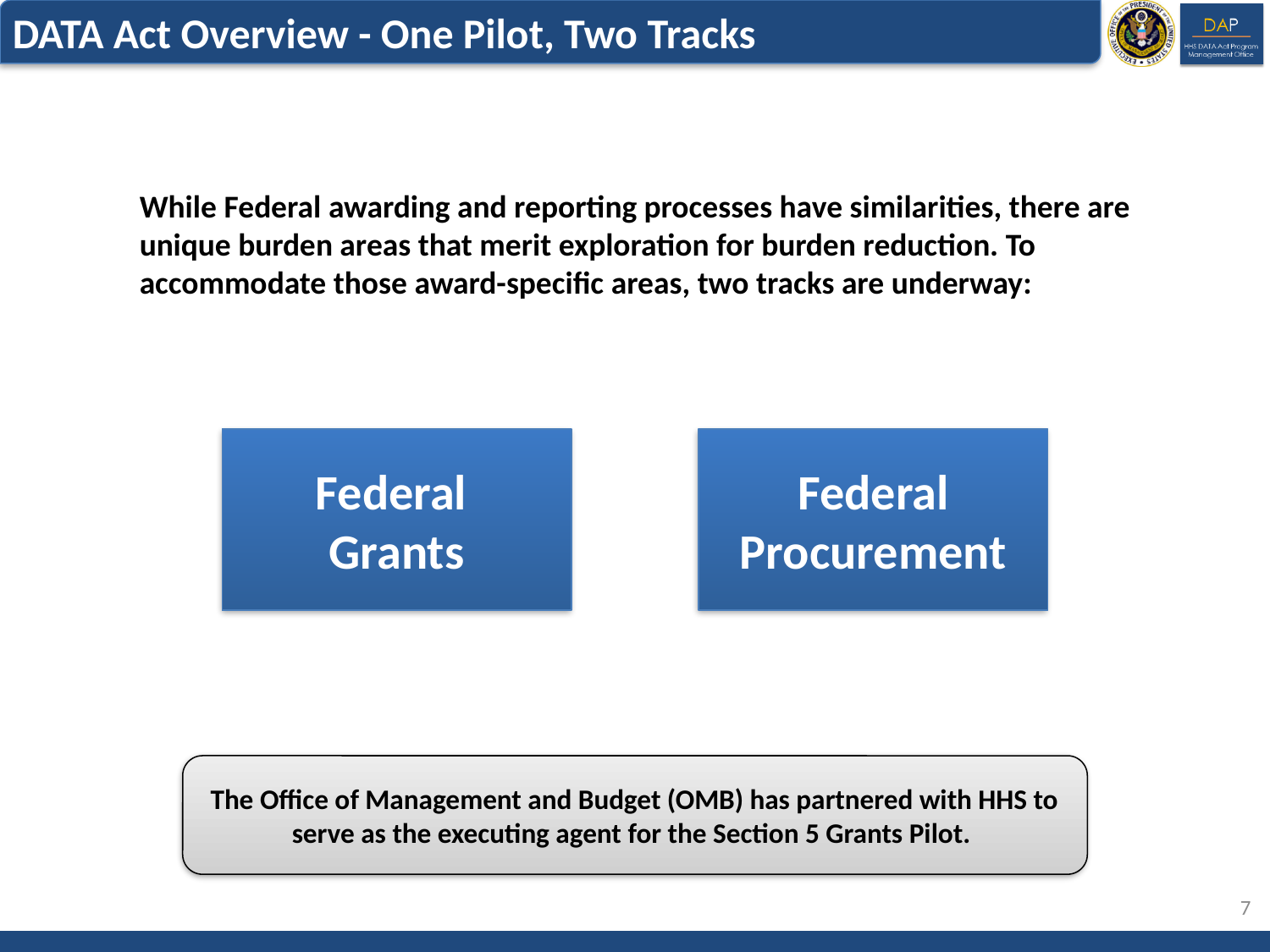

DATA Act Overview - One Pilot, Two Tracks
While Federal awarding and reporting processes have similarities, there are unique burden areas that merit exploration for burden reduction. To accommodate those award-specific areas, two tracks are underway:
Federal
Grants
Federal Procurement
The Office of Management and Budget (OMB) has partnered with HHS to serve as the executing agent for the Section 5 Grants Pilot.
7